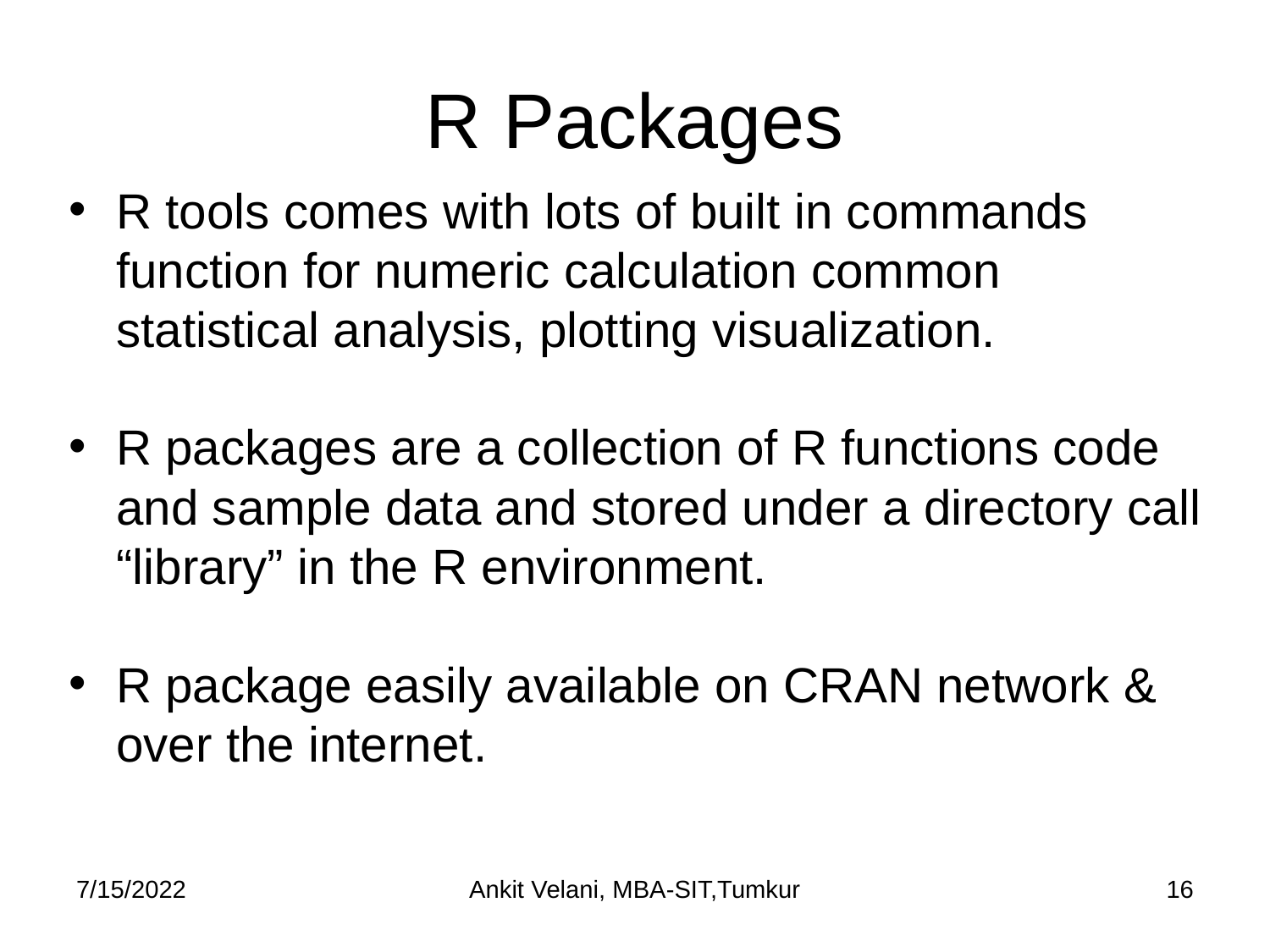

# R Packages
R tools comes with lots of built in commands function for numeric calculation common statistical analysis, plotting visualization.

R packages are a collection of R functions code and sample data and stored under a directory call “library” in the R environment.

R package easily available on CRAN network & over the internet.

7/15/2022
Ankit Velani, MBA-SIT,Tumkur
16